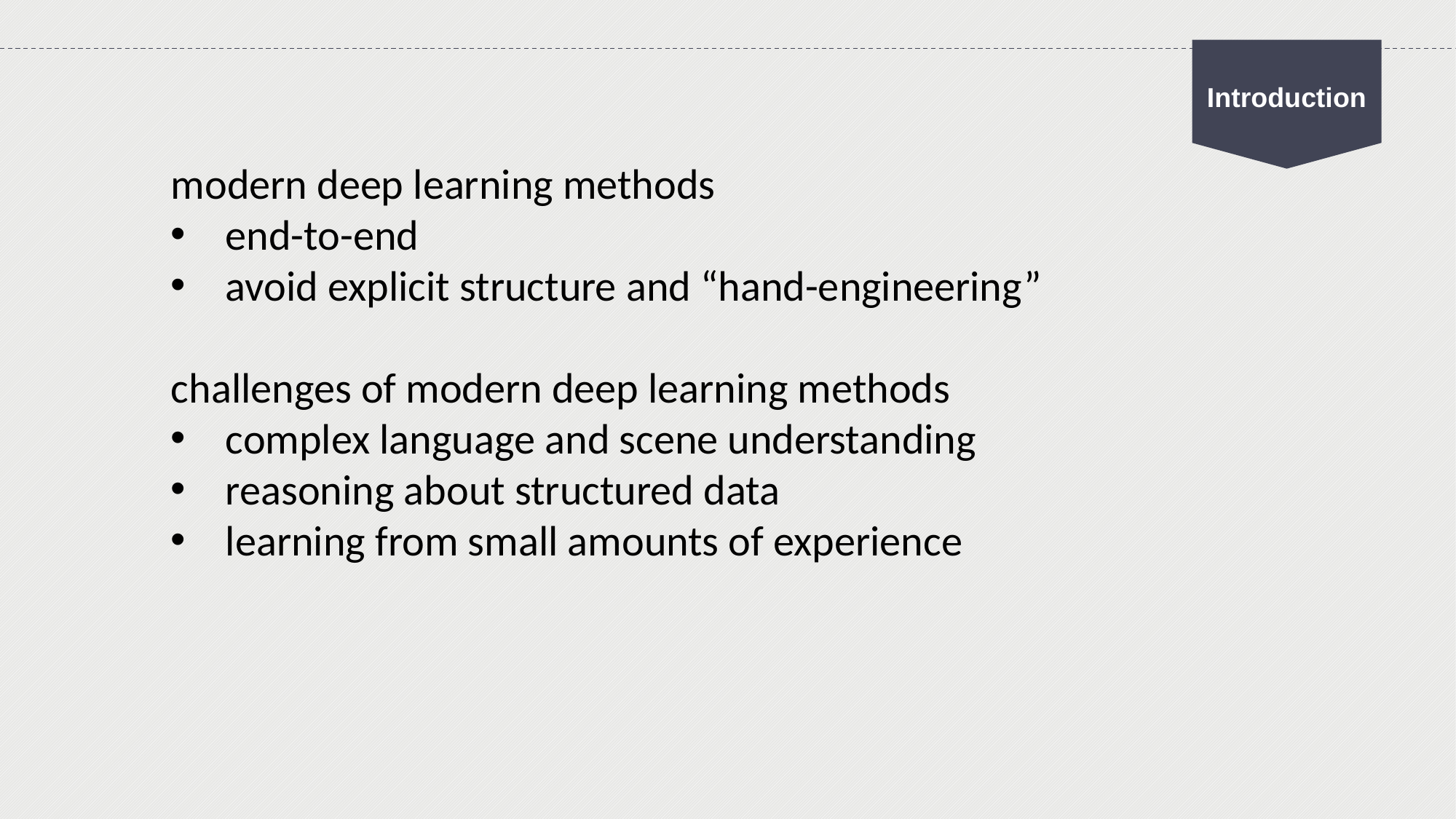

Introduction
modern deep learning methods
end-to-end
avoid explicit structure and “hand-engineering”

challenges of modern deep learning methods
complex language and scene understanding
reasoning about structured data
learning from small amounts of experience